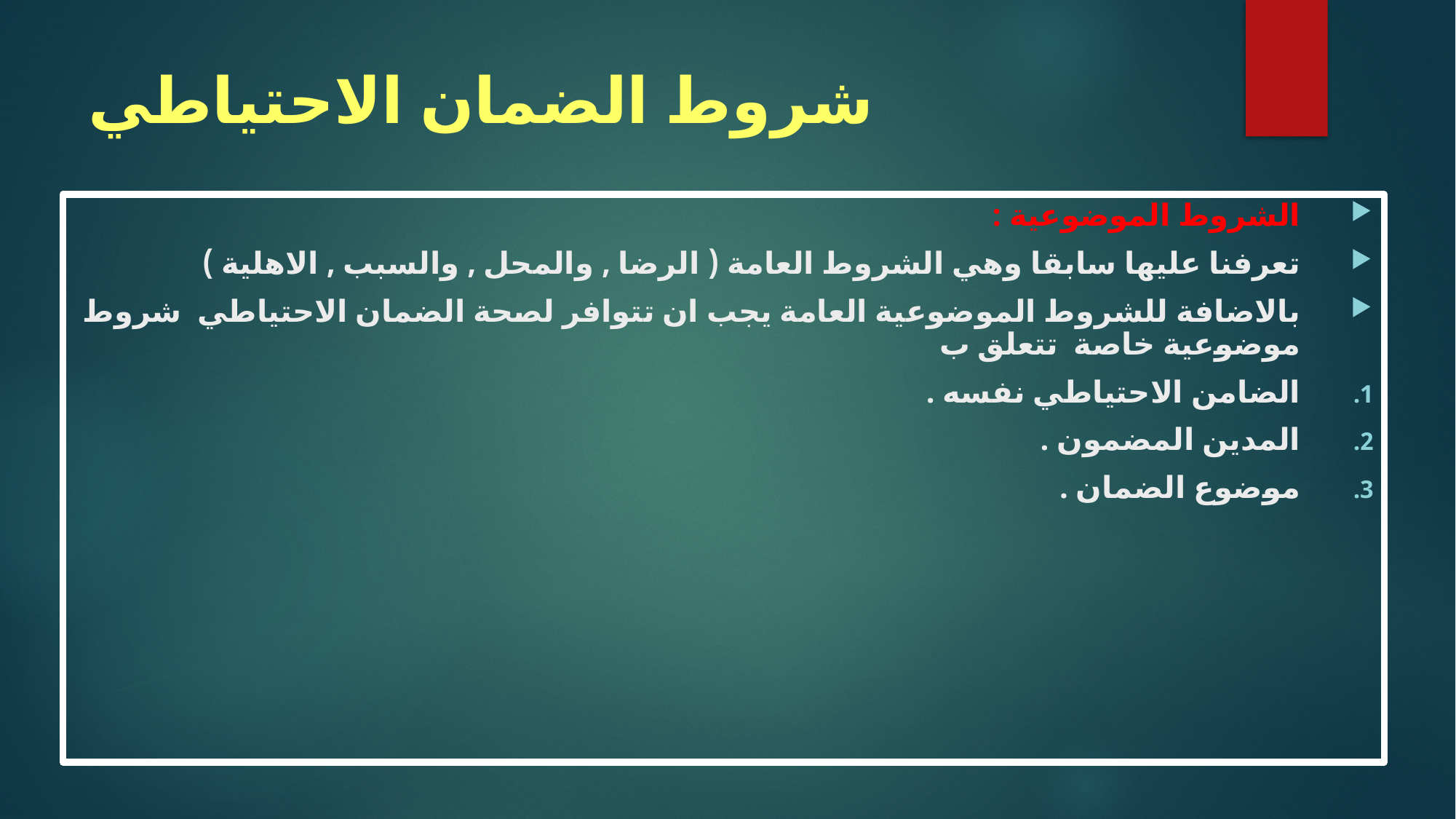

# شروط الضمان الاحتياطي
الشروط الموضوعية :
تعرفنا عليها سابقا وهي الشروط العامة ( الرضا , والمحل , والسبب , الاهلية )
بالاضافة للشروط الموضوعية العامة يجب ان تتوافر لصحة الضمان الاحتياطي  شروط موضوعية خاصة  تتعلق ب
الضامن الاحتياطي نفسه .
المدين المضمون .
موضوع الضمان .